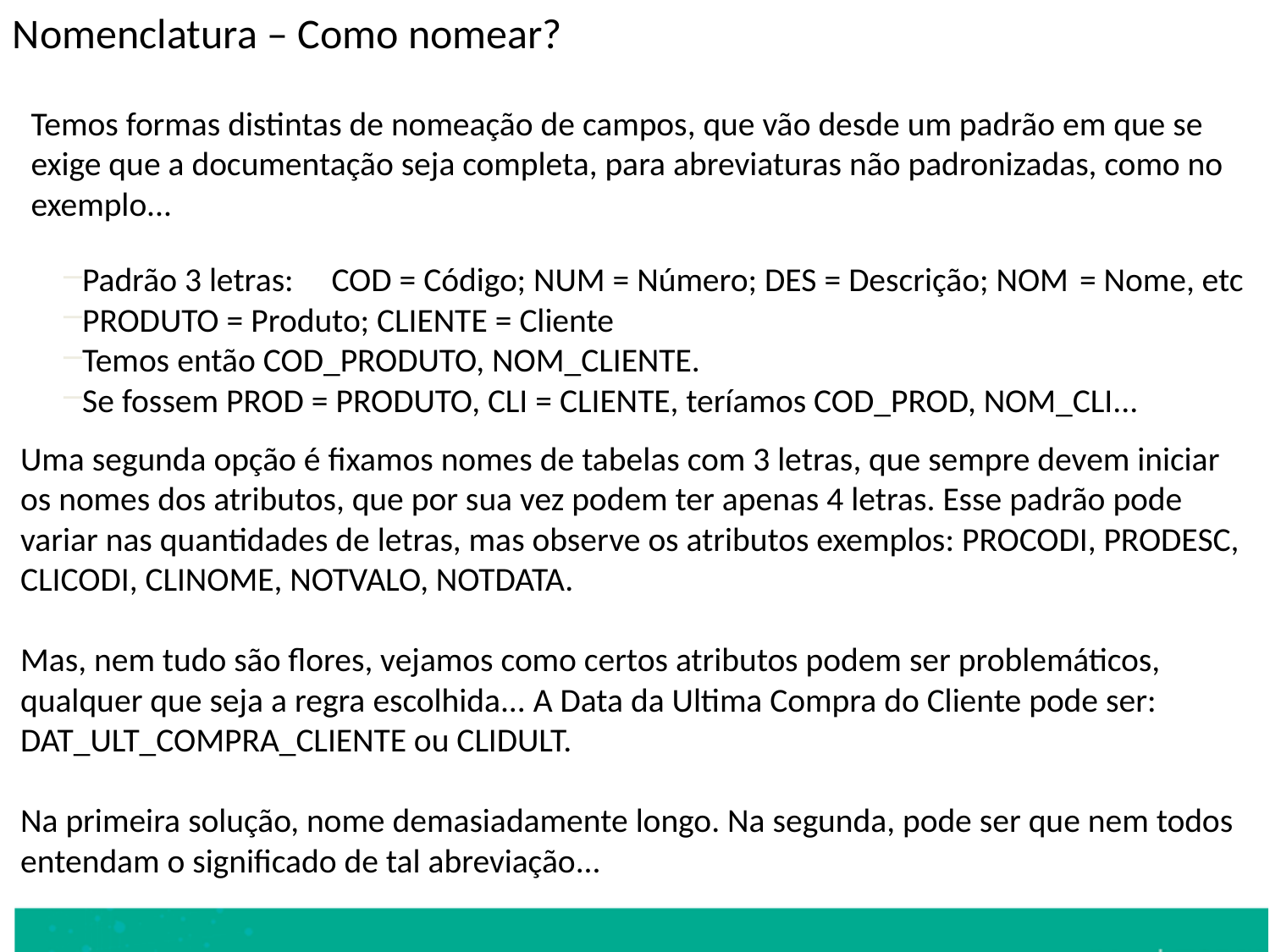

Nomenclatura – Como nomear?
Temos formas distintas de nomeação de campos, que vão desde um padrão em que se exige que a documentação seja completa, para abreviaturas não padronizadas, como no exemplo...

Padrão 3 letras:     COD = Código; NUM = Número; DES = Descrição; NOM 	= Nome, etc
PRODUTO = Produto; CLIENTE = Cliente
Temos então COD_PRODUTO, NOM_CLIENTE.
Se fossem PROD = PRODUTO, CLI = CLIENTE, teríamos COD_PROD, NOM_CLI...
Uma segunda opção é fixamos nomes de tabelas com 3 letras, que sempre devem iniciar os nomes dos atributos, que por sua vez podem ter apenas 4 letras. Esse padrão pode variar nas quantidades de letras, mas observe os atributos exemplos: PROCODI, PRODESC, CLICODI, CLINOME, NOTVALO, NOTDATA.

Mas, nem tudo são flores, vejamos como certos atributos podem ser problemáticos, qualquer que seja a regra escolhida... A Data da Ultima Compra do Cliente pode ser:
DAT_ULT_COMPRA_CLIENTE ou CLIDULT.

Na primeira solução, nome demasiadamente longo. Na segunda, pode ser que nem todos entendam o significado de tal abreviação...